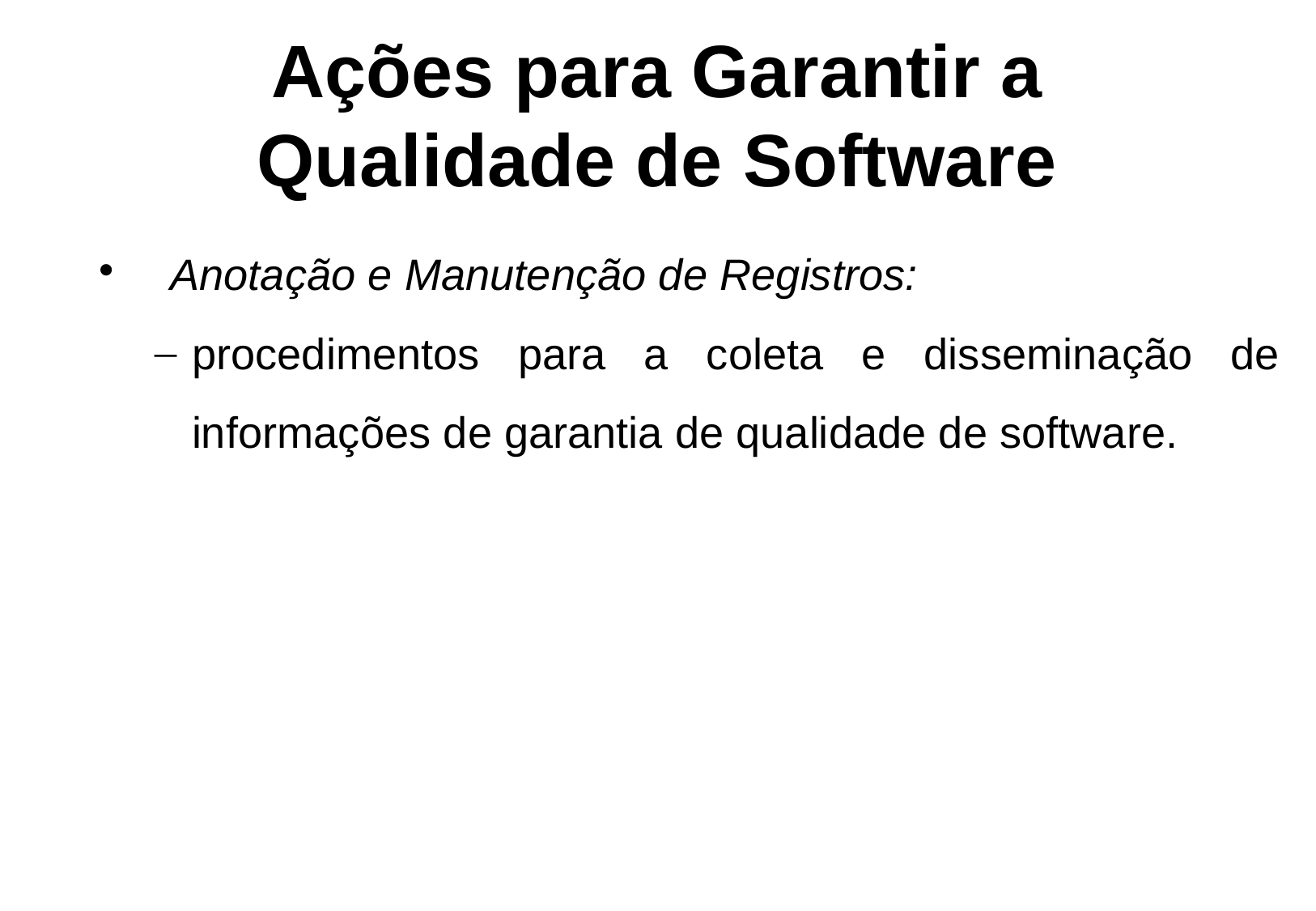

Ações para Garantir a
Qualidade de Software
Anotação e Manutenção de Registros:
procedimentos para a coleta e disseminação de informações de garantia de qualidade de software.